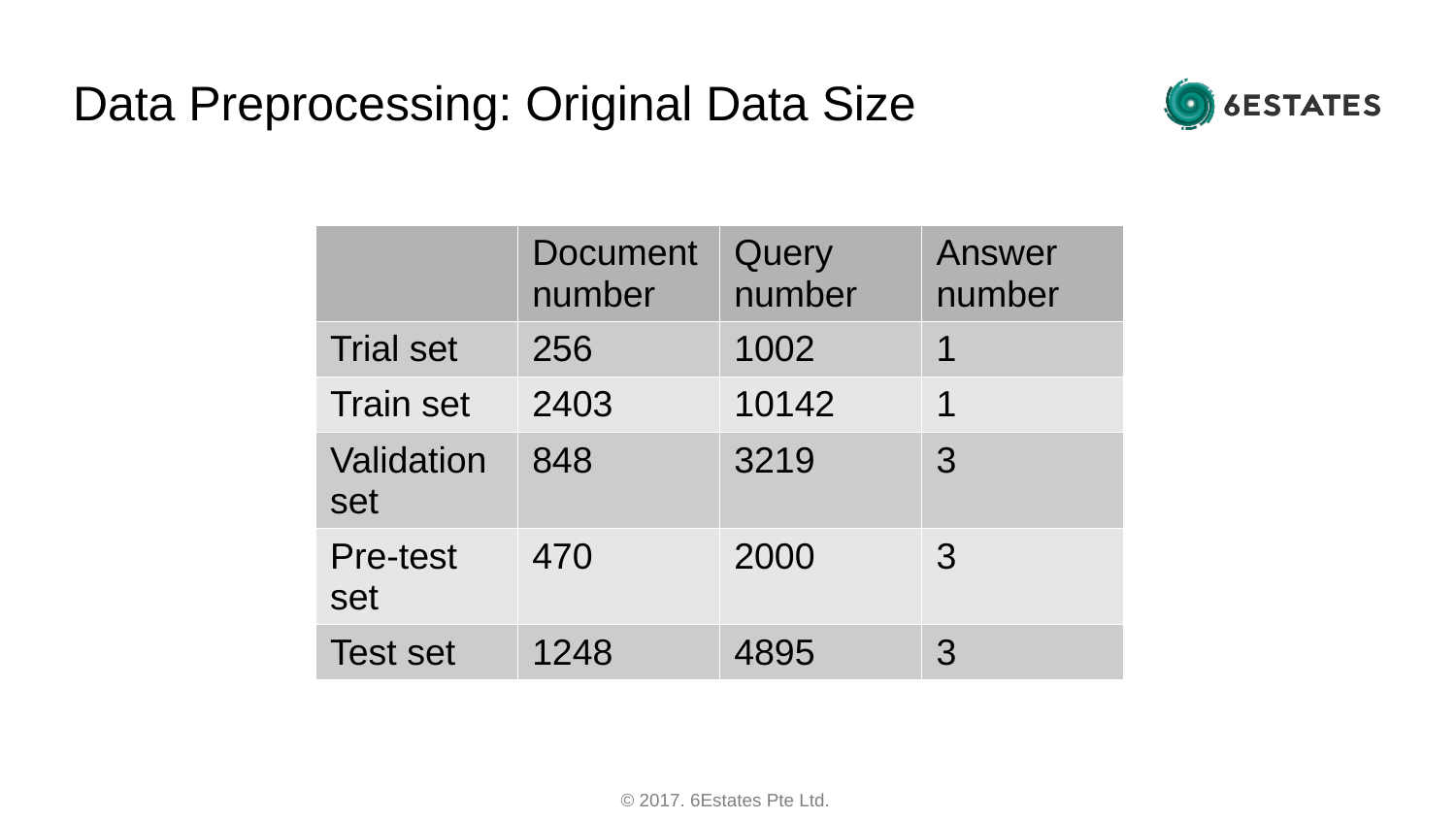

Data Preprocessing: Original Data Size
|  | Document number | Query number | Answer number |
| --- | --- | --- | --- |
| Trial set | 256 | 1002 | 1 |
| Train set | 2403 | 10142 | 1 |
| Validation set | 848 | 3219 | 3 |
| Pre-test set | 470 | 2000 | 3 |
| Test set | 1248 | 4895 | 3 |